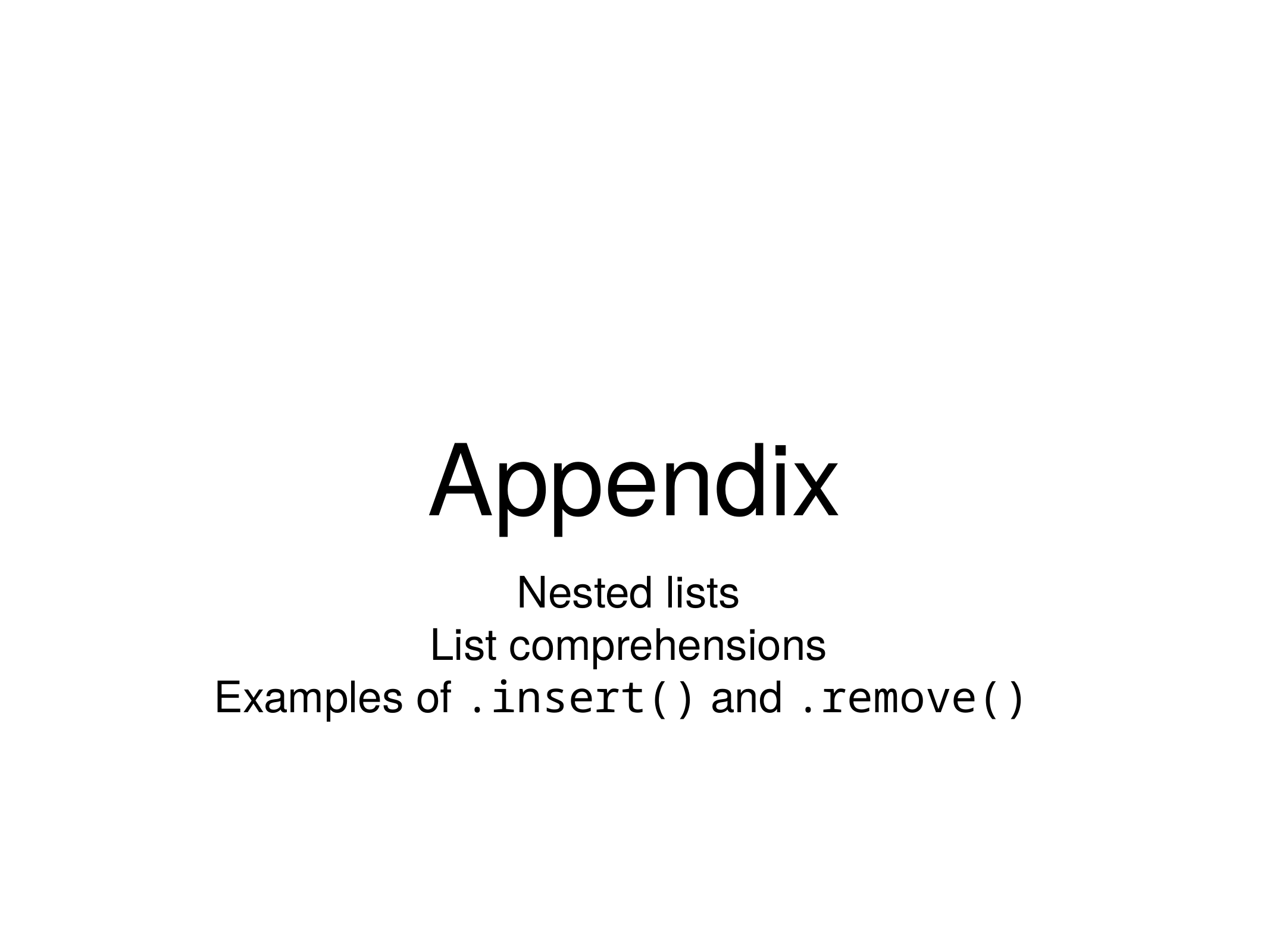

# Appendix

Nested lists
List comprehensions
Examples of .insert() and .remove()